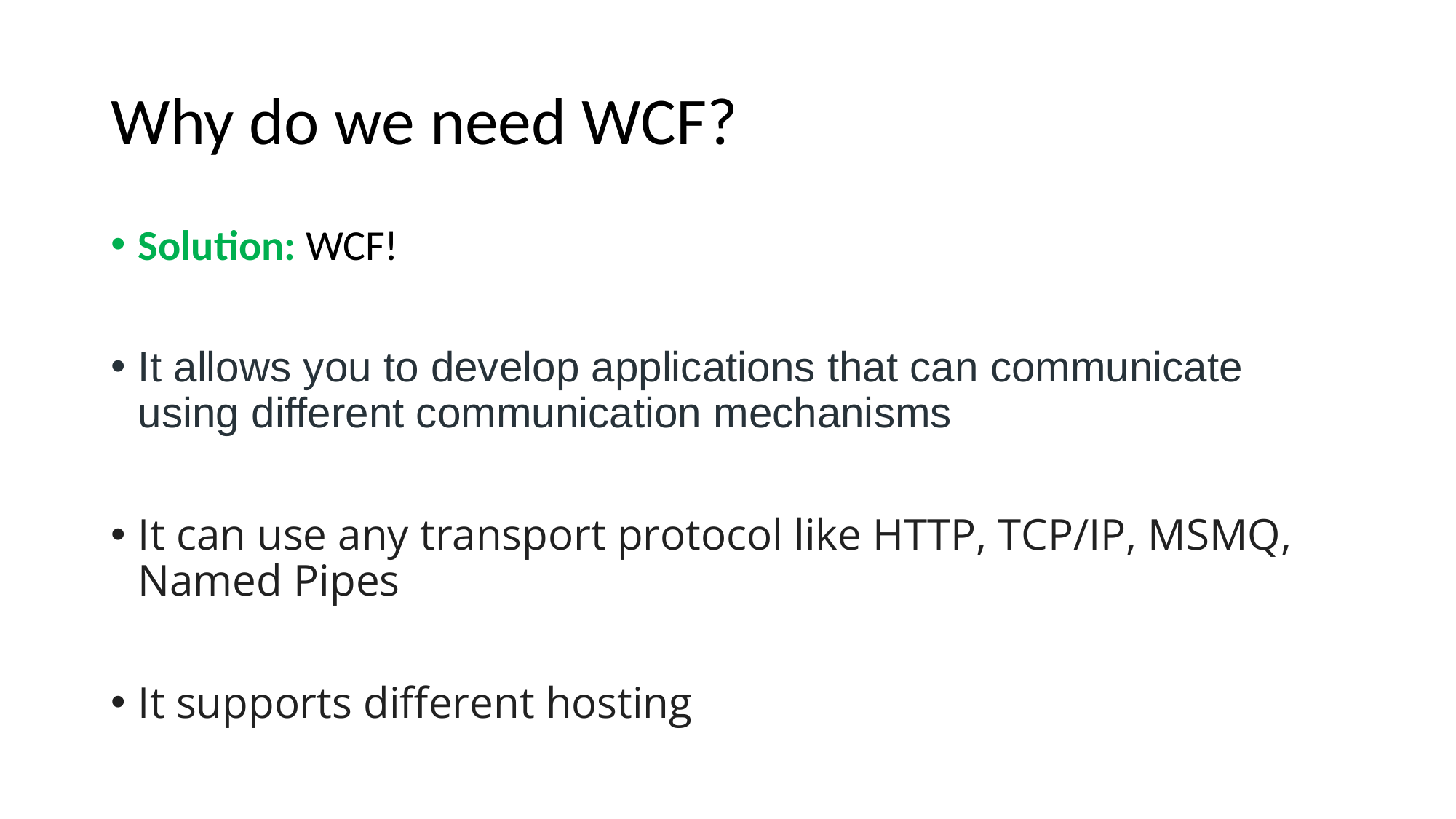

# Why do we need WCF?
Solution: WCF!

It allows you to develop applications that can communicate using different communication mechanisms

It can use any transport protocol like HTTP, TCP/IP, MSMQ, Named Pipes

It supports different hosting